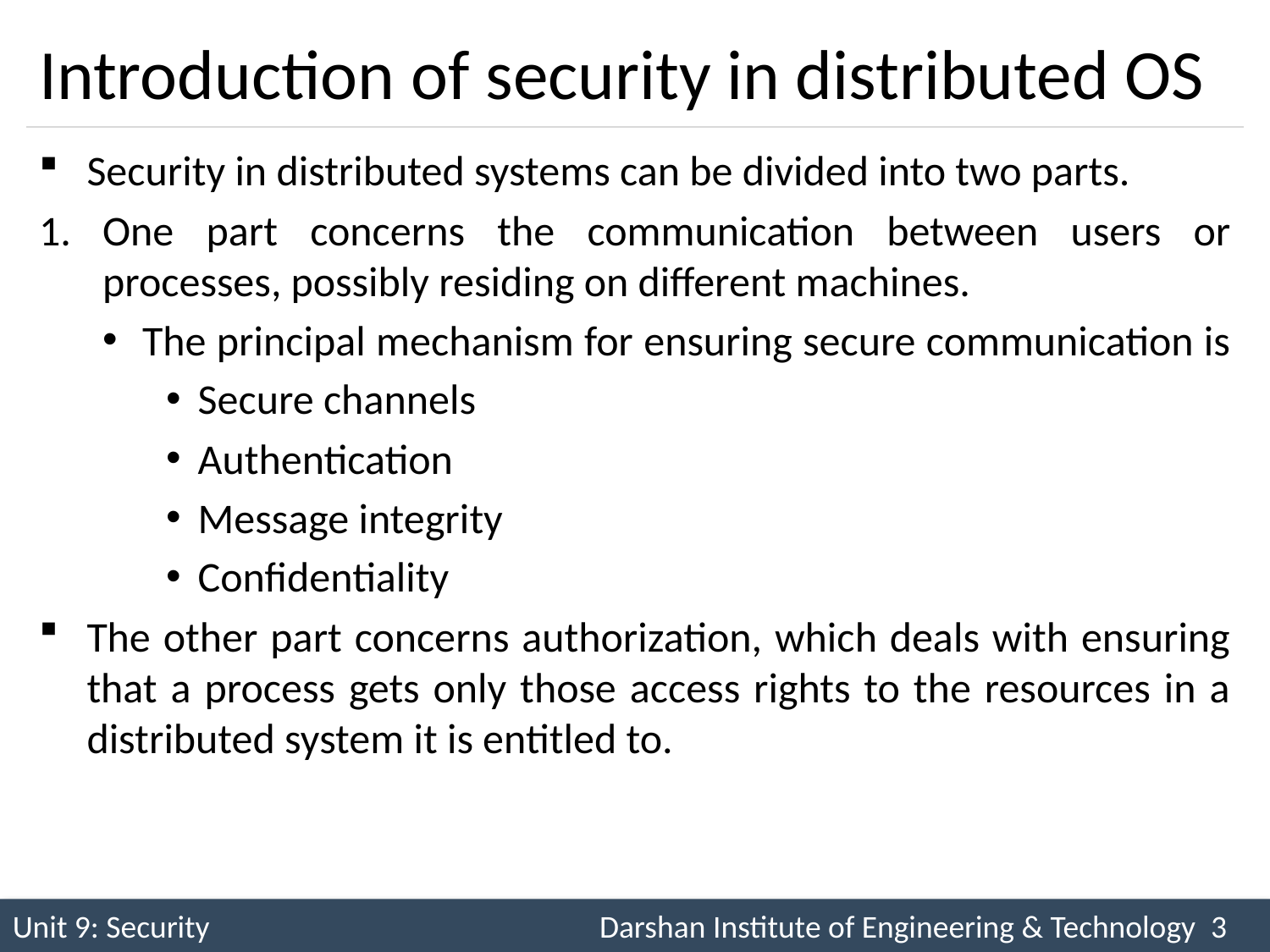

# Introduction of security in distributed OS
Security in distributed systems can be divided into two parts.
One part concerns the communication between users or processes, possibly residing on different machines.
The principal mechanism for ensuring secure communication is
Secure channels
Authentication
Message integrity
Confidentiality
The other part concerns authorization, which deals with ensuring that a process gets only those access rights to the resources in a distributed system it is entitled to.